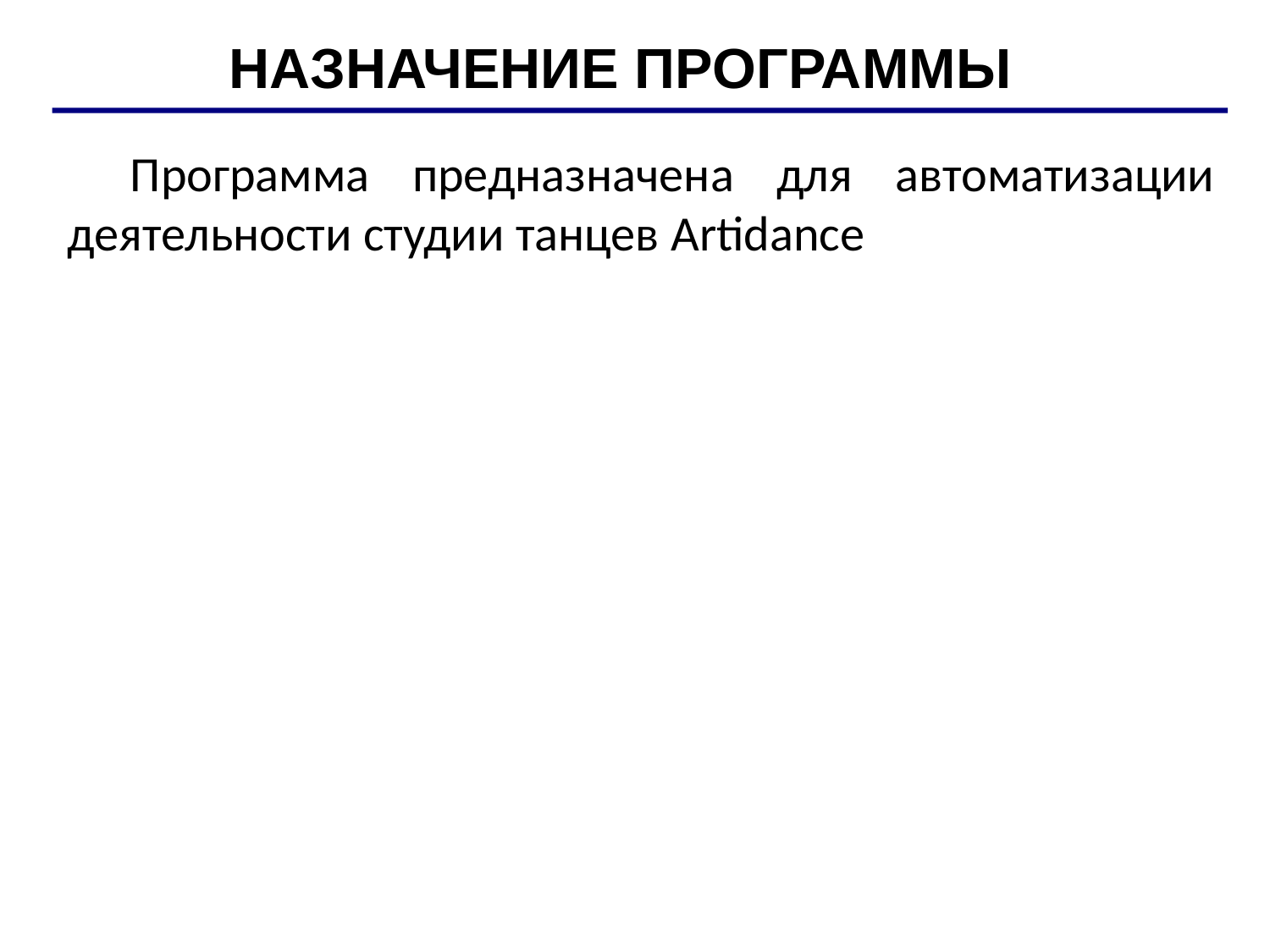

НАЗНАЧЕНИЕ ПРОГРАММЫ

Программа предназначена для автоматизации деятельности студии танцев Artidance